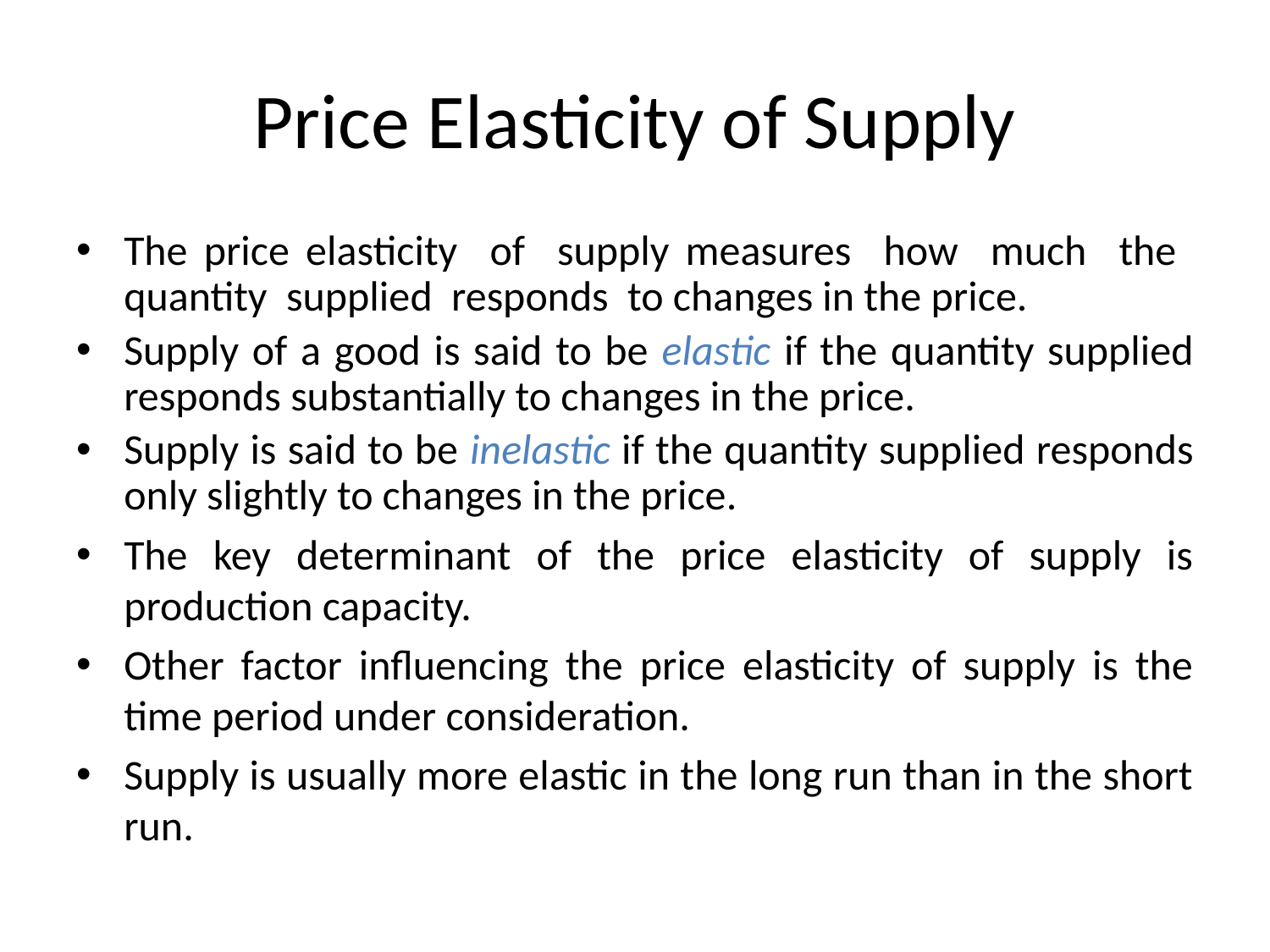

# Price Elasticity of Supply
The price elasticity  of  supply measures  how  much  the  quantity  supplied  responds  to changes in the price.
Supply of a good is said to be elastic if the quantity supplied responds substantially to changes in the price.
Supply is said to be inelastic if the quantity supplied responds only slightly to changes in the price.
The key determinant of the price elasticity of supply is production capacity.
Other factor influencing the price elasticity of supply is the time period under consideration.
Supply is usually more elastic in the long run than in the short run.